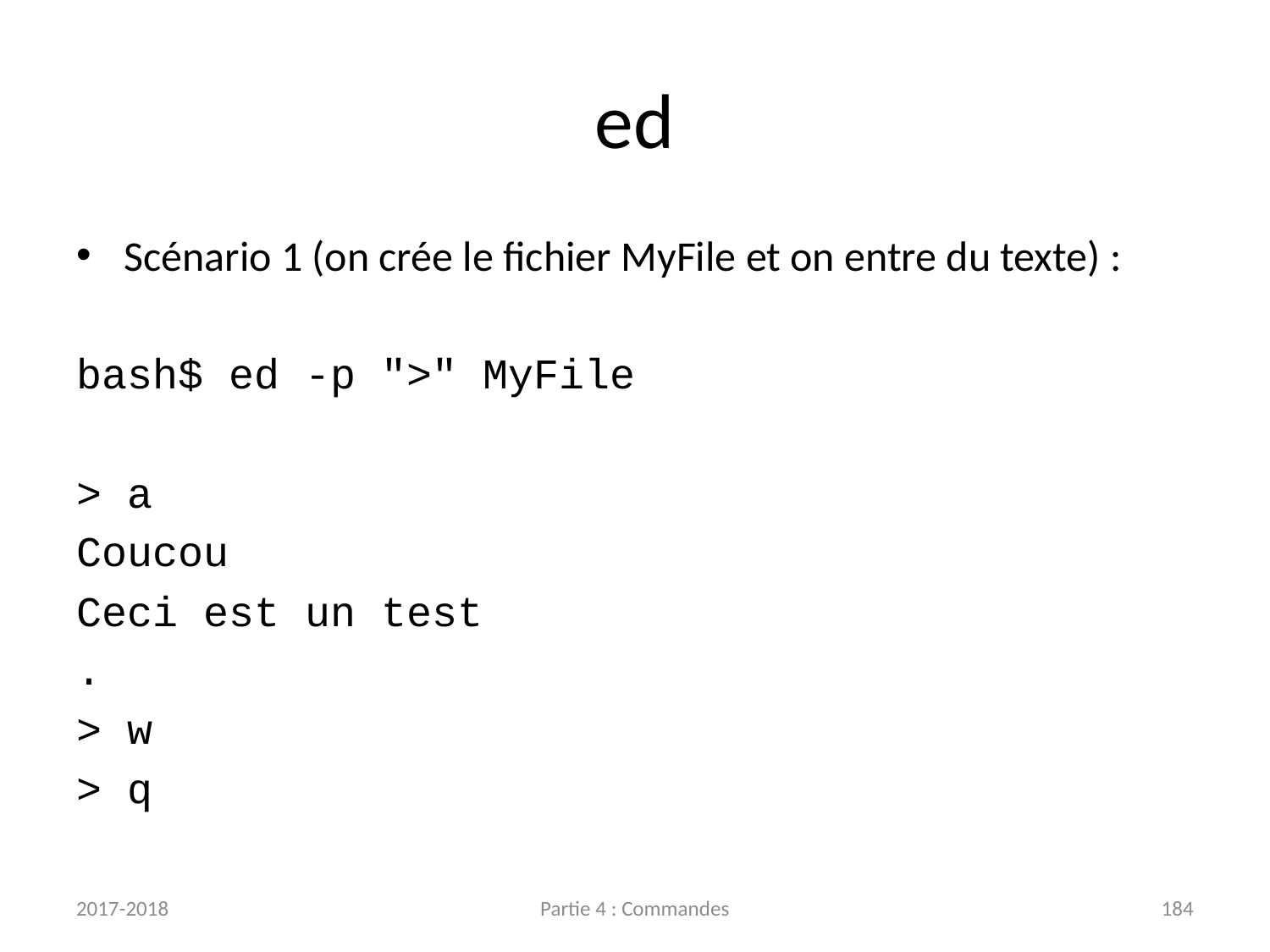

# ed
Scénario 1 (on crée le fichier MyFile et on entre du texte) :

bash$ ed -p ">" MyFile

> a
Coucou
Ceci est un test
.
> w
> q
2017-2018
Partie 4 : Commandes
184